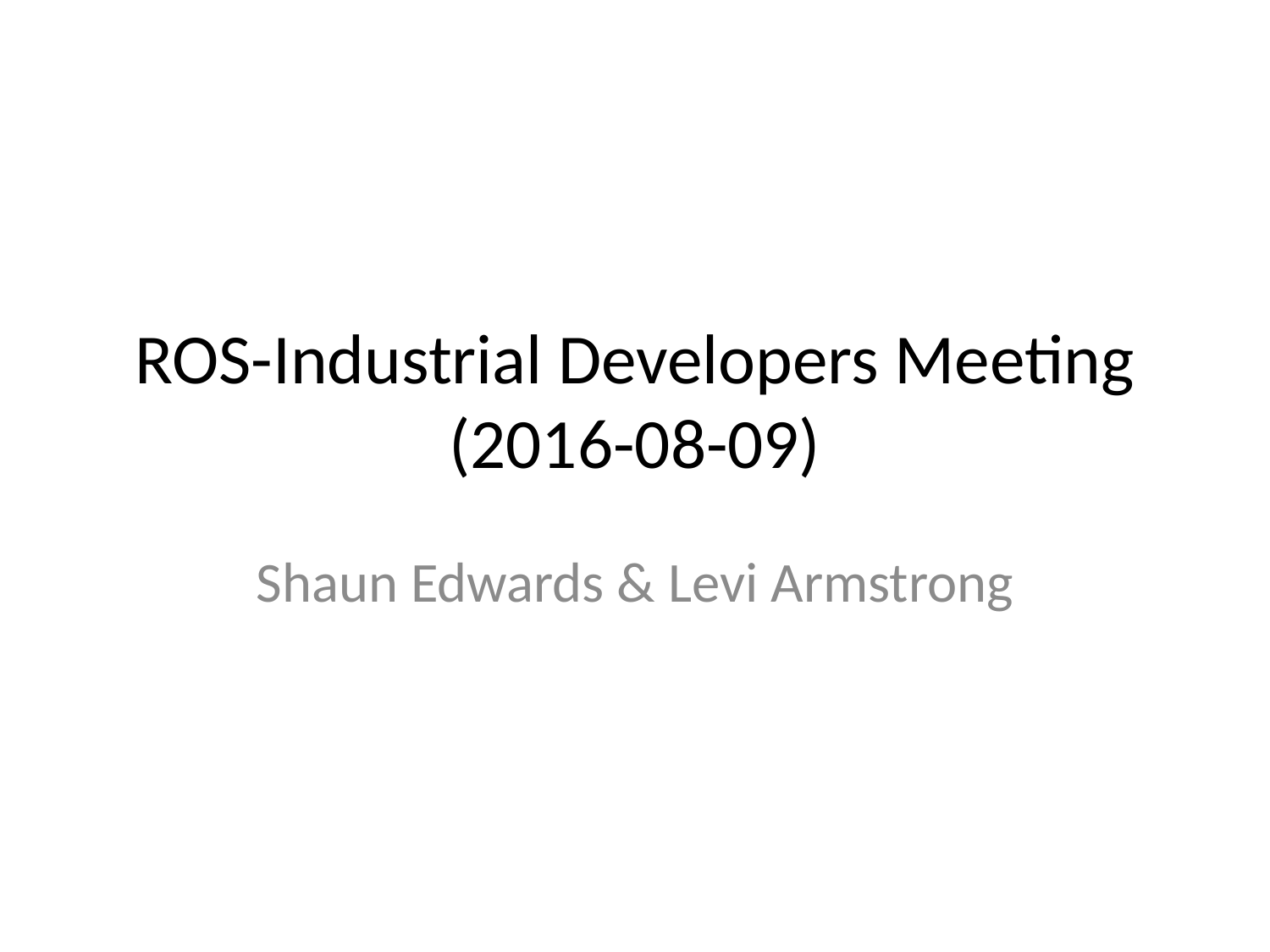

# ROS-Industrial Developers Meeting (2016-08-09)
Shaun Edwards & Levi Armstrong